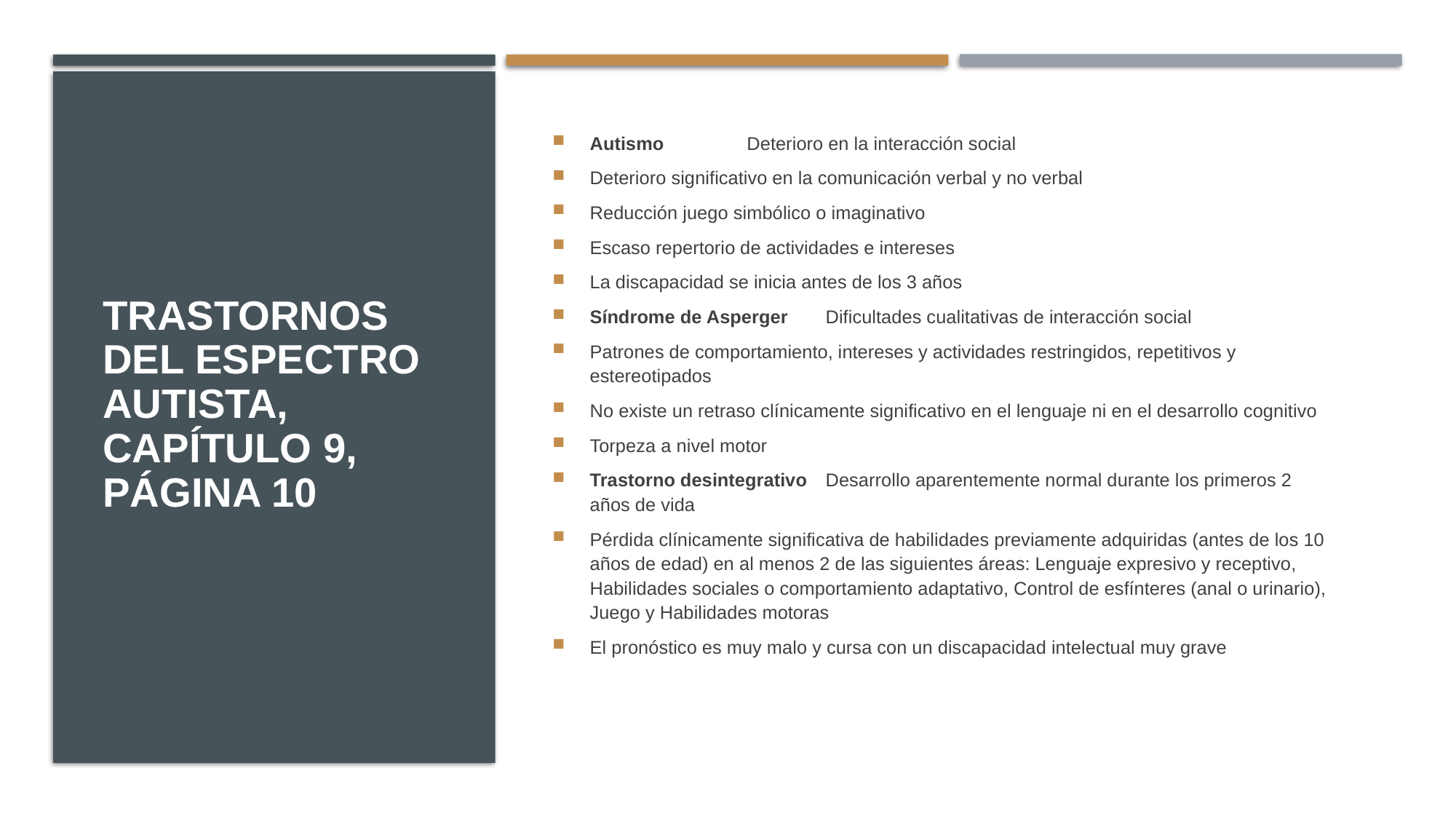

# Trastornos del Espectro Autista, capítulo 9, página 10
Autismo 	Deterioro en la interacción social
Deterioro significativo en la comunicación verbal y no verbal
Reducción juego simbólico o imaginativo
Escaso repertorio de actividades e intereses
La discapacidad se inicia antes de los 3 años
Síndrome de Asperger 	Dificultades cualitativas de interacción social
Patrones de comportamiento, intereses y actividades restringidos, repetitivos y estereotipados
No existe un retraso clínicamente significativo en el lenguaje ni en el desarrollo cognitivo
Torpeza a nivel motor
Trastorno desintegrativo 	Desarrollo aparentemente normal durante los primeros 2 años de vida
Pérdida clínicamente significativa de habilidades previamente adquiridas (antes de los 10 años de edad) en al menos 2 de las siguientes áreas: Lenguaje expresivo y receptivo, Habilidades sociales o comportamiento adaptativo, Control de esfínteres (anal o urinario), Juego y Habilidades motoras
El pronóstico es muy malo y cursa con un discapacidad intelectual muy grave